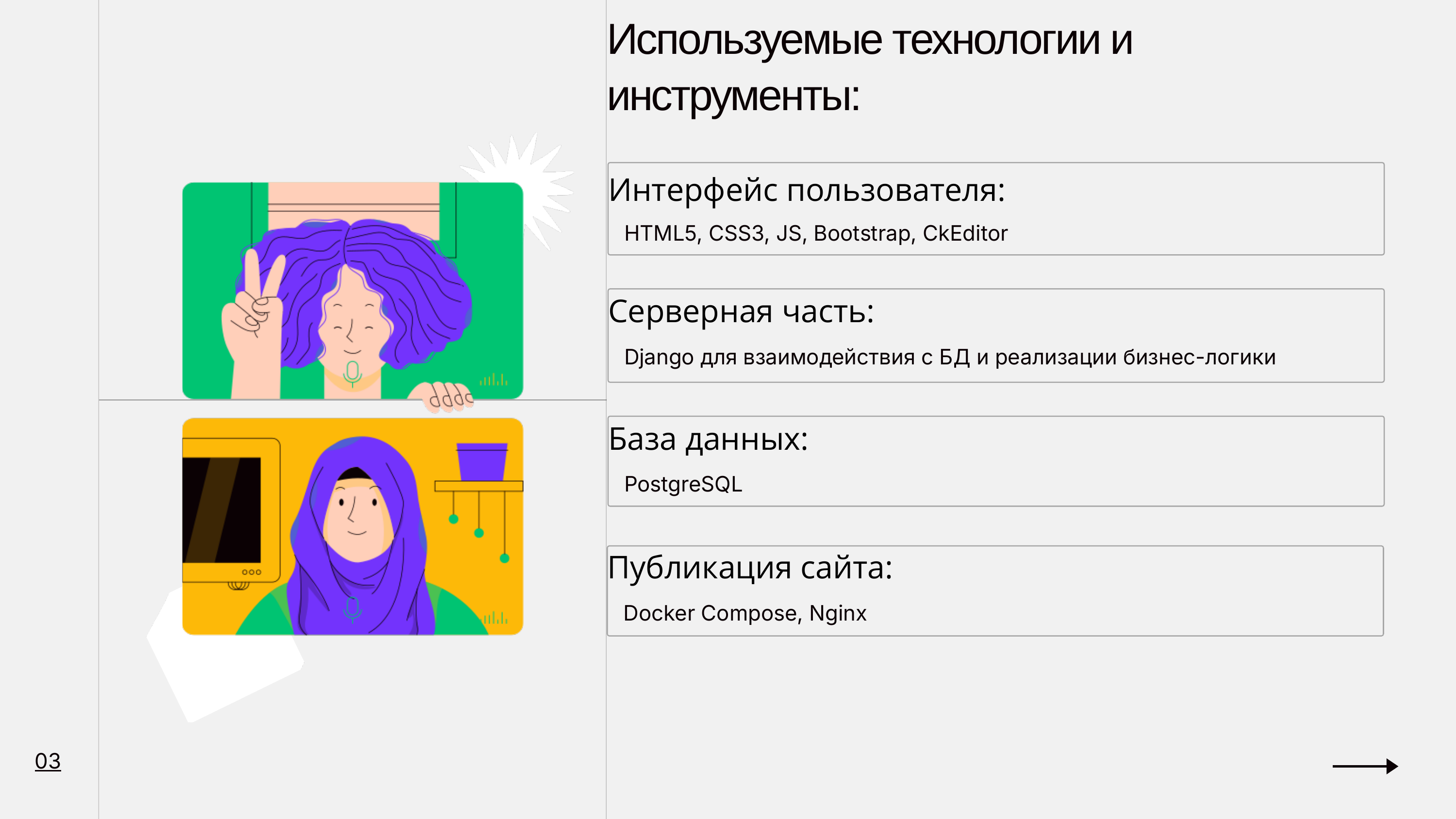

Используемые технологии и инструменты:

Интерфейс пользователя:
HTML5, CSS3, JS, Bootstrap, CkEditor

Серверная часть:
Django для взаимодействия с БД и реализации бизнес-логики

База данных:
PostgreSQL
Публикация сайта:

Docker Compose, Nginx
03